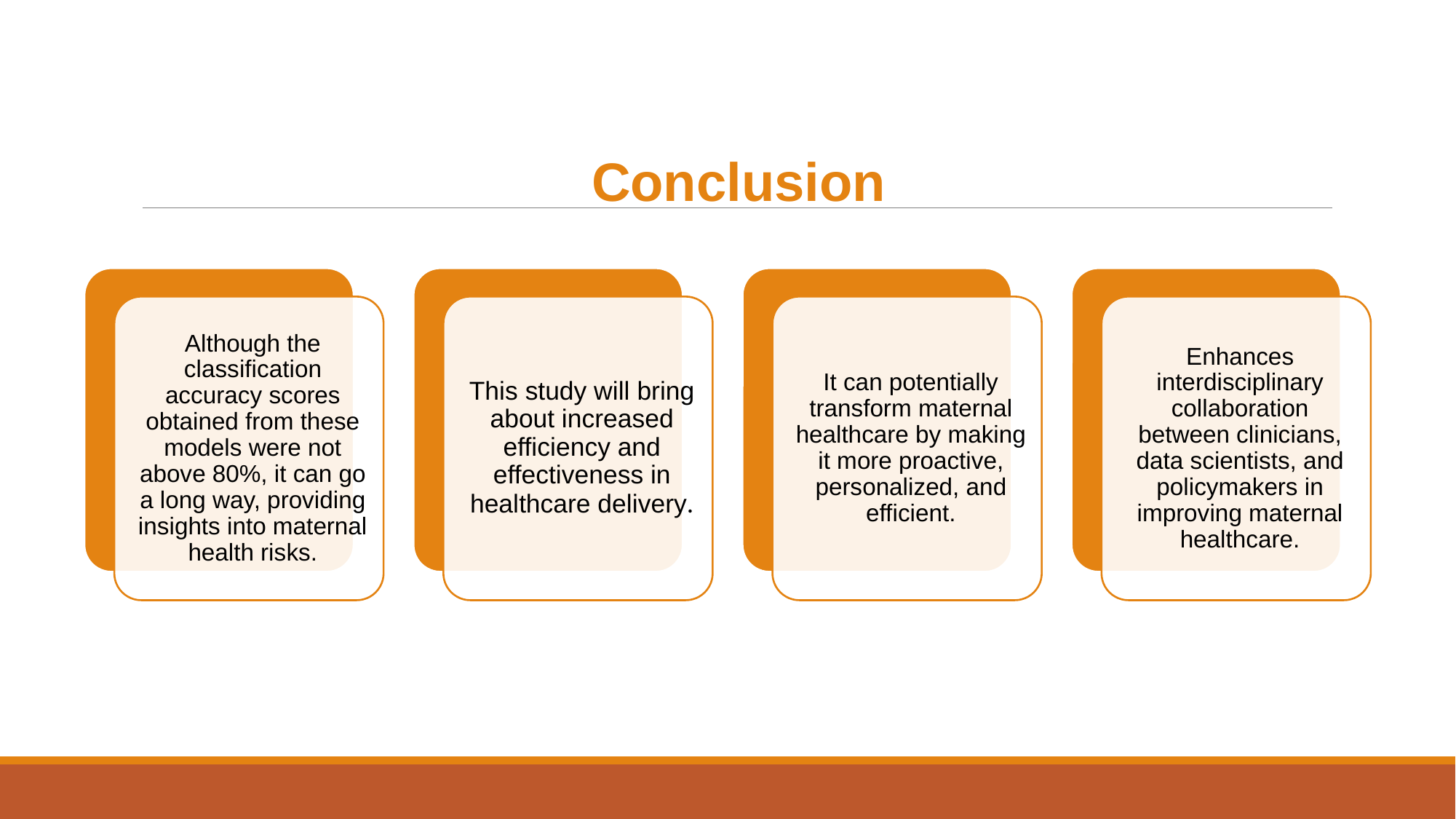

Conclusion
Although the classification accuracy scores obtained from these models were not above 80%, it can go a long way, providing insights into maternal health risks.
This study will bring about increased efficiency and effectiveness in healthcare delivery.
It can potentially transform maternal healthcare by making it more proactive, personalized, and efficient.
Enhances interdisciplinary collaboration between clinicians, data scientists, and policymakers in improving maternal healthcare.